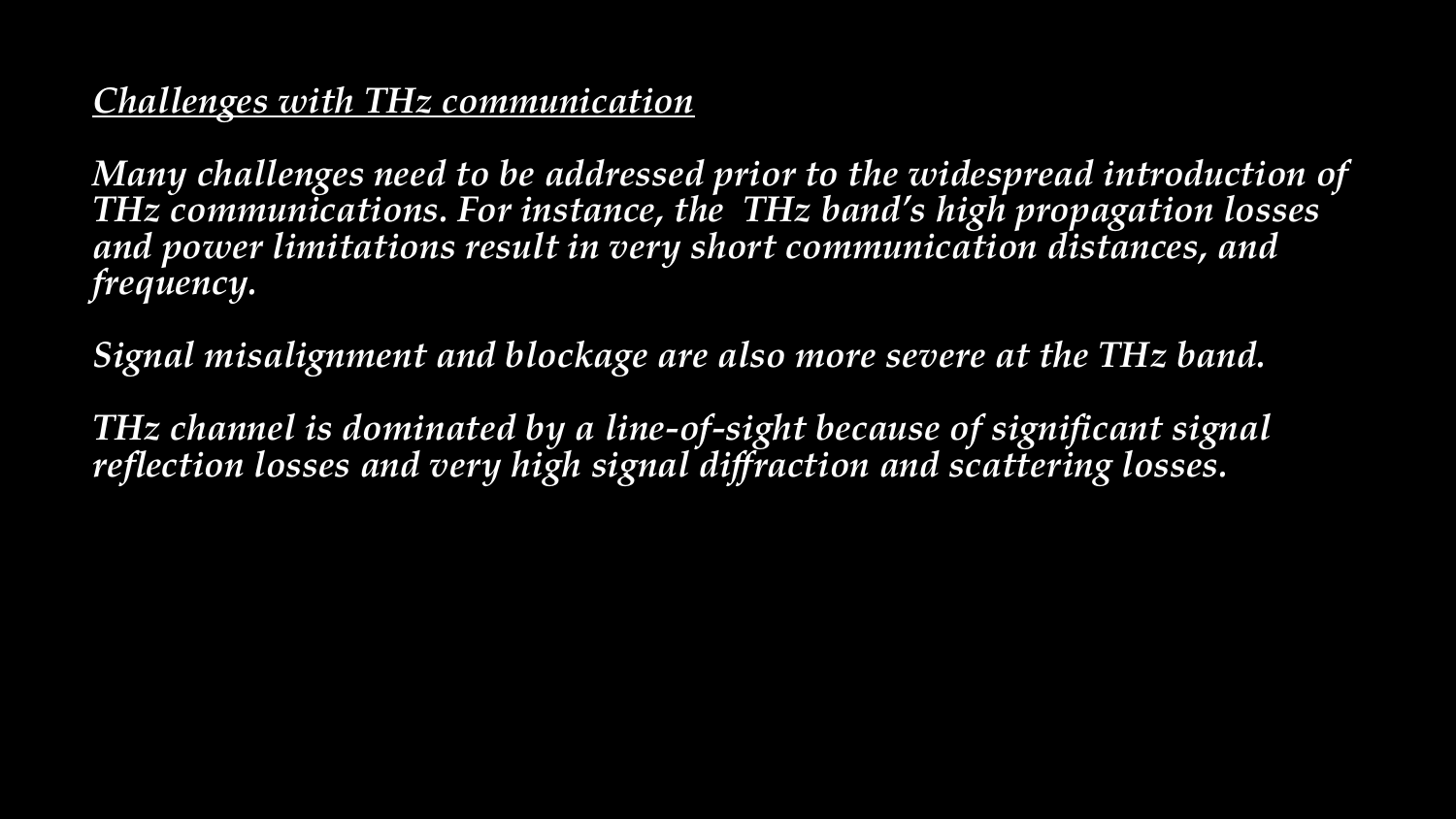

# Challenges with THz communication

Many challenges need to be addressed prior to the widespread introduction of THz communications. For instance, the  THz band’s high propagation losses and power limitations result in very short communication distances, and frequency.

Signal misalignment and blockage are also more severe at the THz band.

THz channel is dominated by a line-of-sight because of significant signal reflection losses and very high signal diffraction and scattering losses.